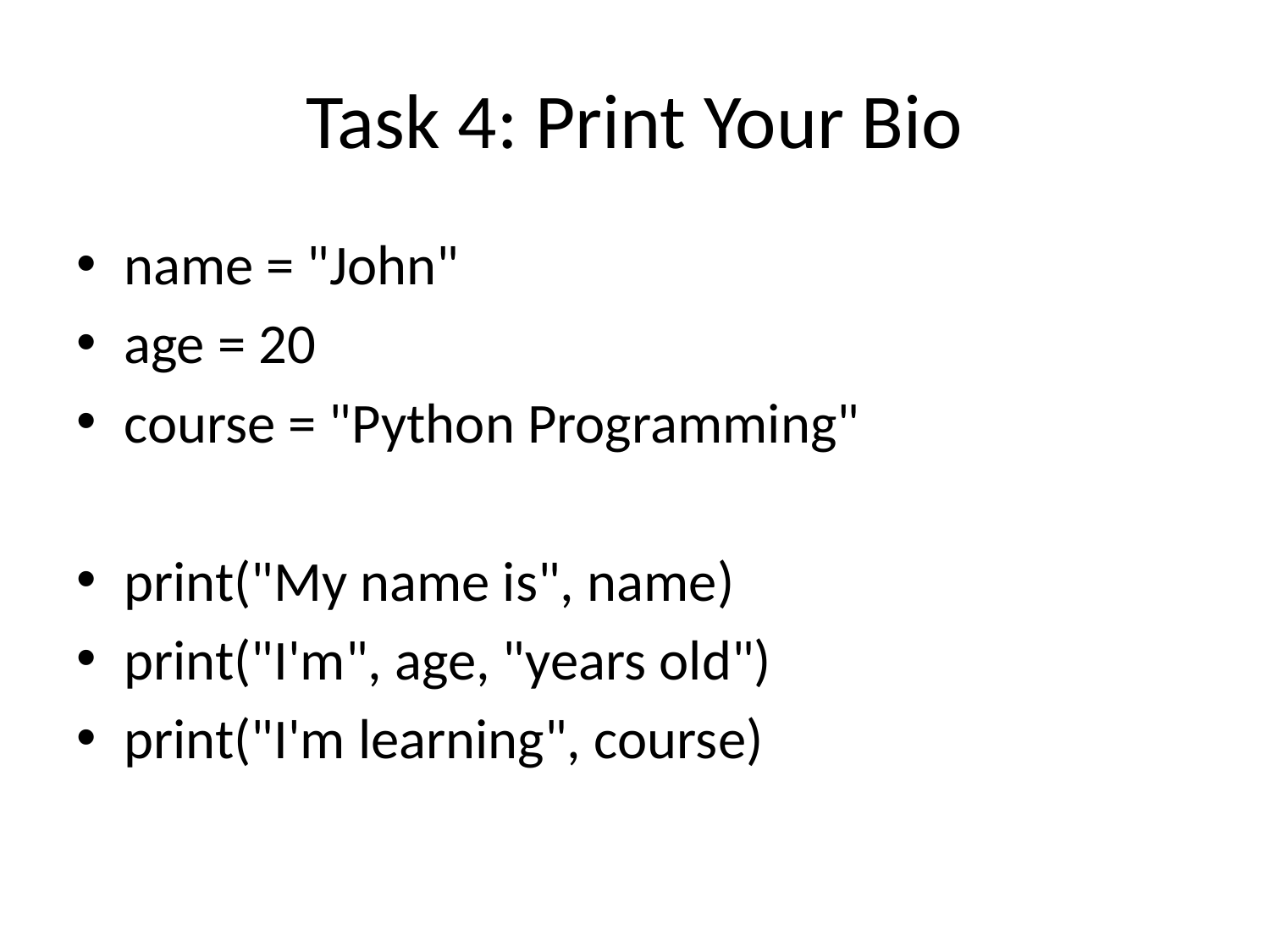

# Task 4: Print Your Bio
name = "John"
age = 20
course = "Python Programming"

print("My name is", name)
print("I'm", age, "years old")
print("I'm learning", course)